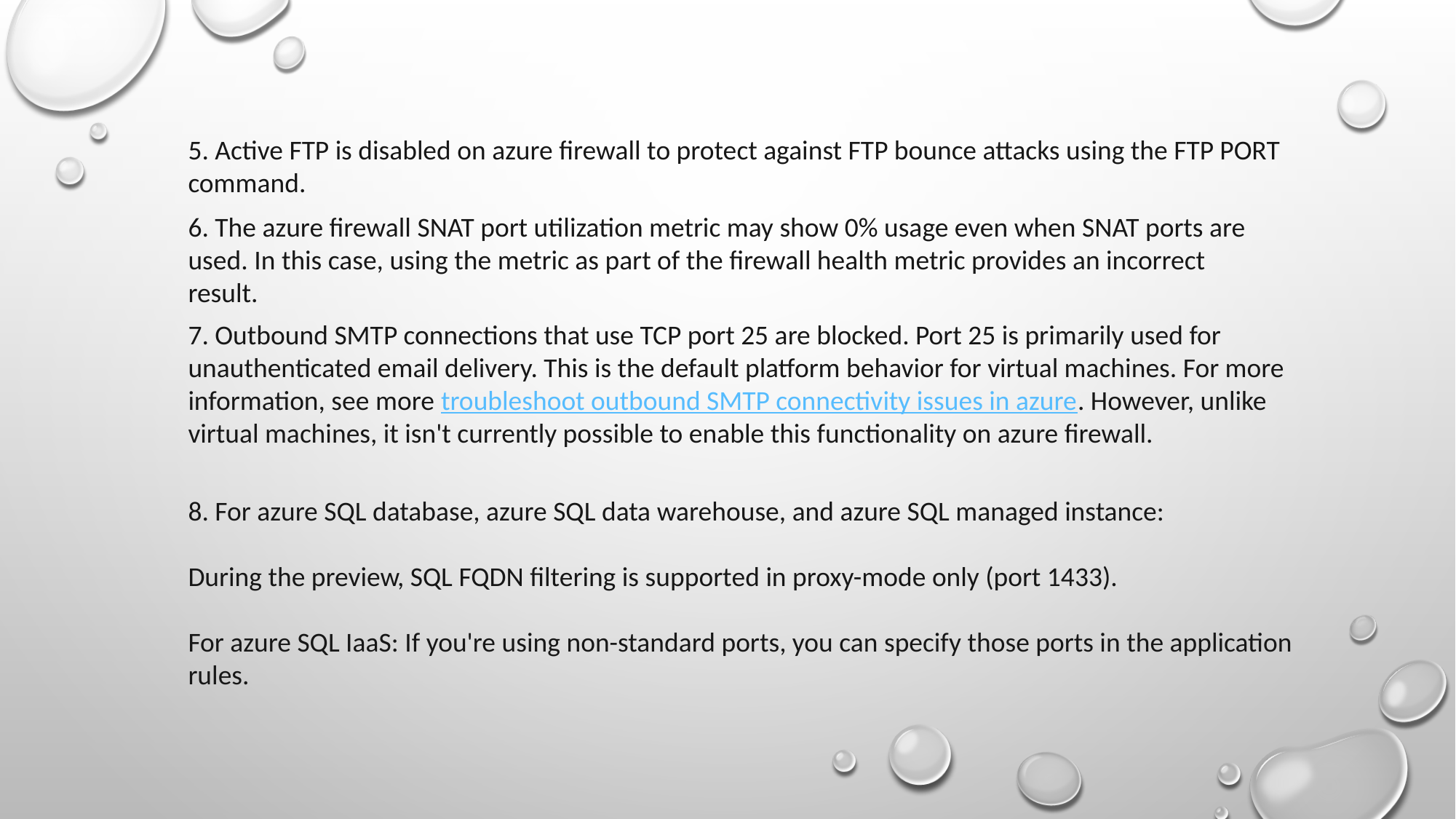

5. Active FTP is disabled on azure firewall to protect against FTP bounce attacks using the FTP PORT command.
6. The azure firewall SNAT port utilization metric may show 0% usage even when SNAT ports are used. In this case, using the metric as part of the firewall health metric provides an incorrect result.
7. Outbound SMTP connections that use TCP port 25 are blocked. Port 25 is primarily used for unauthenticated email delivery. This is the default platform behavior for virtual machines. For more information, see more troubleshoot outbound SMTP connectivity issues in azure. However, unlike virtual machines, it isn't currently possible to enable this functionality on azure firewall.
8. For azure SQL database, azure SQL data warehouse, and azure SQL managed instance:
During the preview, SQL FQDN filtering is supported in proxy-mode only (port 1433).
For azure SQL IaaS: If you're using non-standard ports, you can specify those ports in the application rules.